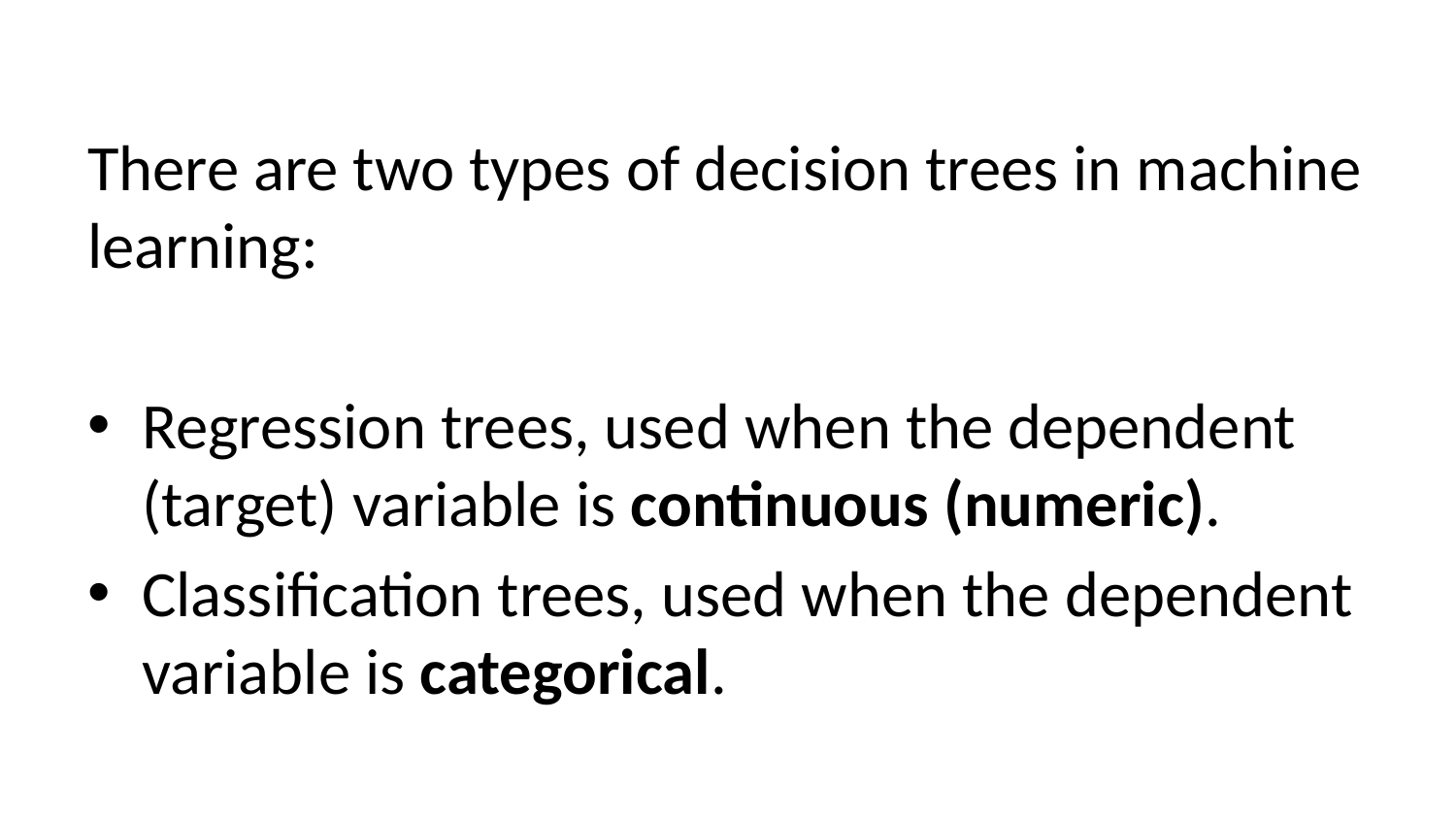

There are two types of decision trees in machine learning:

Regression trees, used when the dependent (target) variable is continuous (numeric).
Classification trees, used when the dependent variable is categorical.